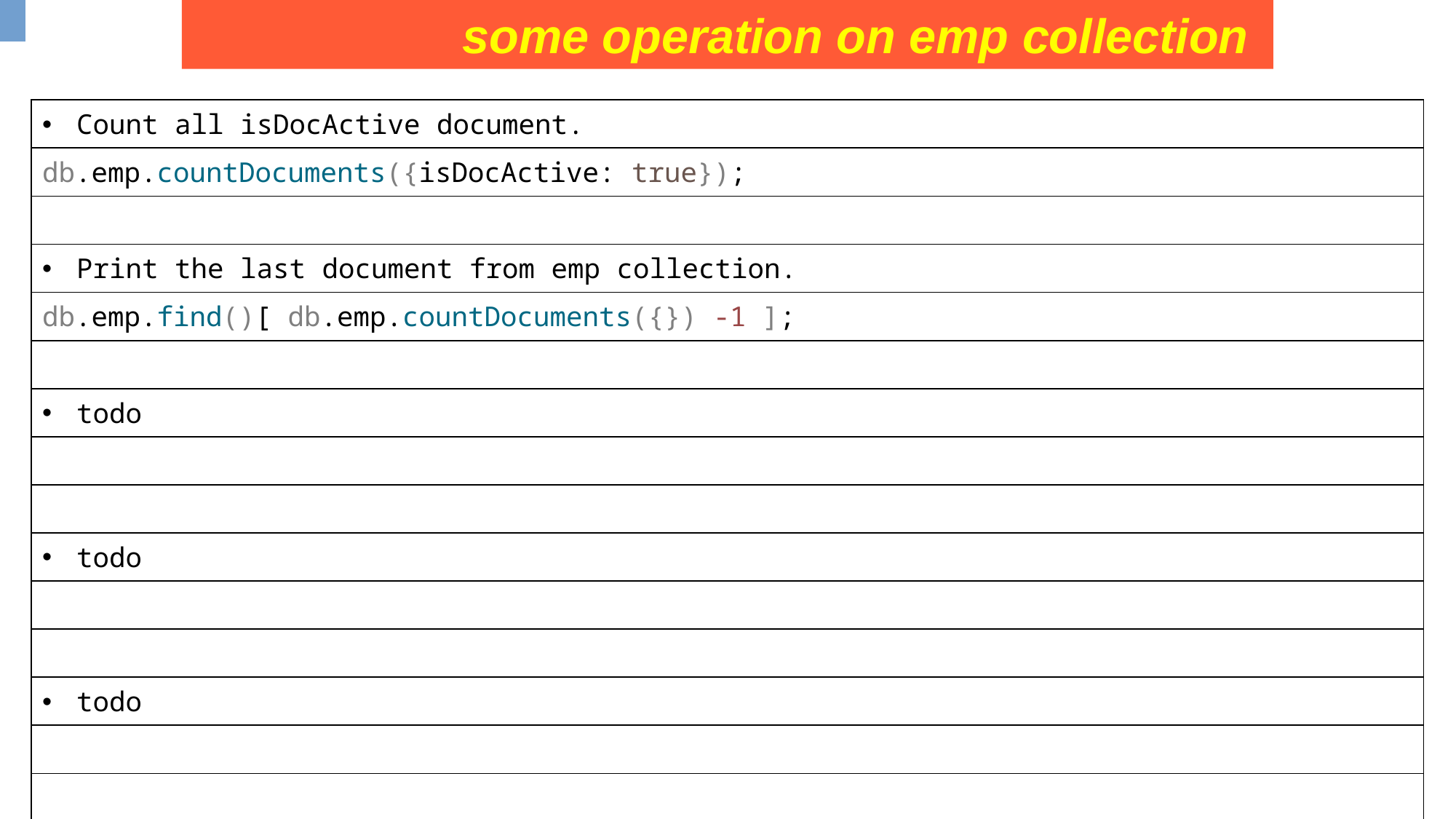

some operation on emp collection
| Count all isDocActive document. |
| --- |
| db.emp.countDocuments({isDocActive: true}); |
|  |
| Print the last document from emp collection. |
| db.emp.find()[ db.emp.countDocuments({}) -1 ]; |
|  |
| todo |
|  |
|  |
| todo |
|  |
|  |
| todo |
|  |
|  |